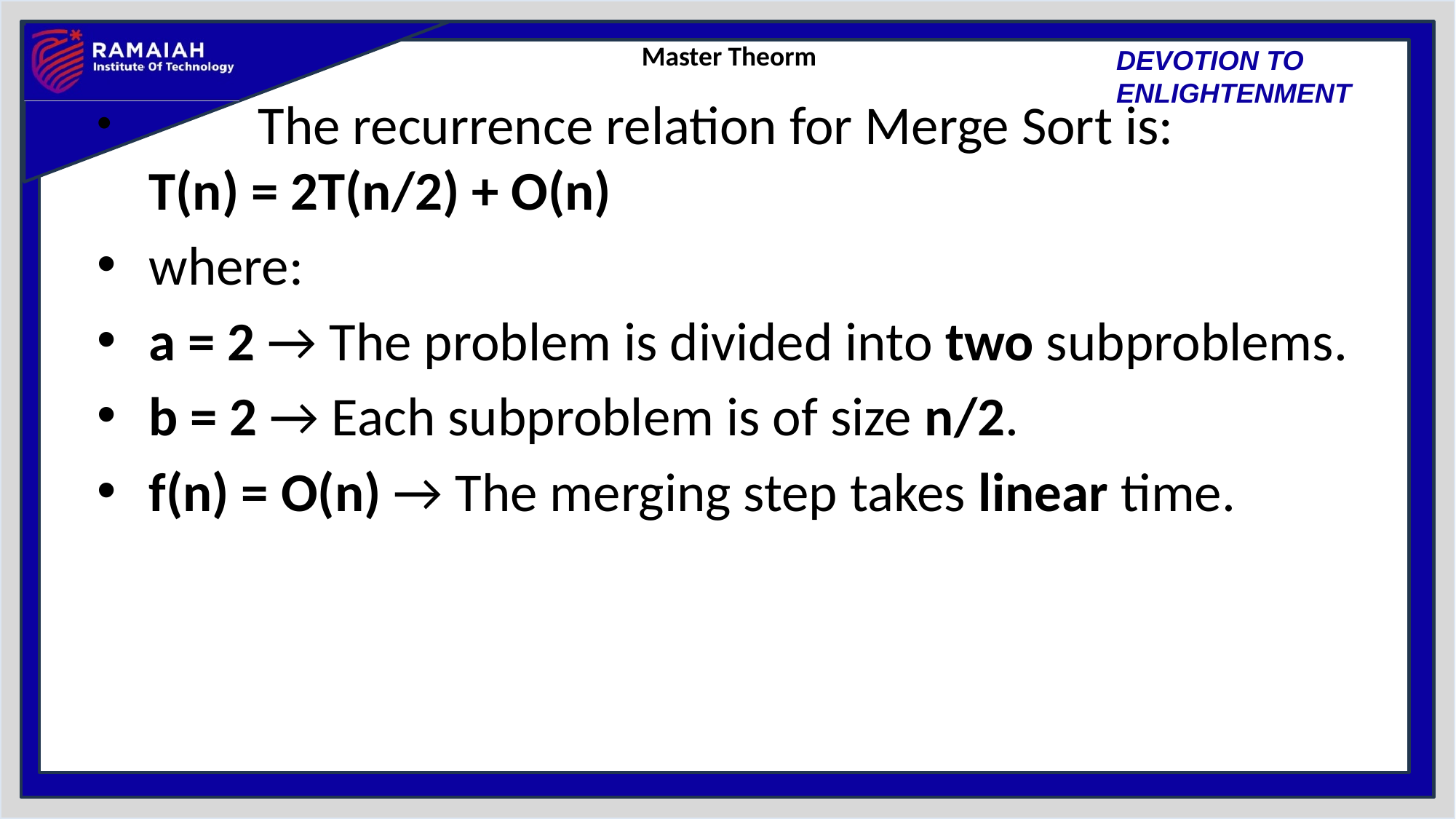

# Master Theorm
	The recurrence relation for Merge Sort is:
T(n) = 2T(n/2) + O(n)
where:
a = 2 → The problem is divided into two subproblems.
b = 2 → Each subproblem is of size n/2.
f(n) = O(n) → The merging step takes linear time.